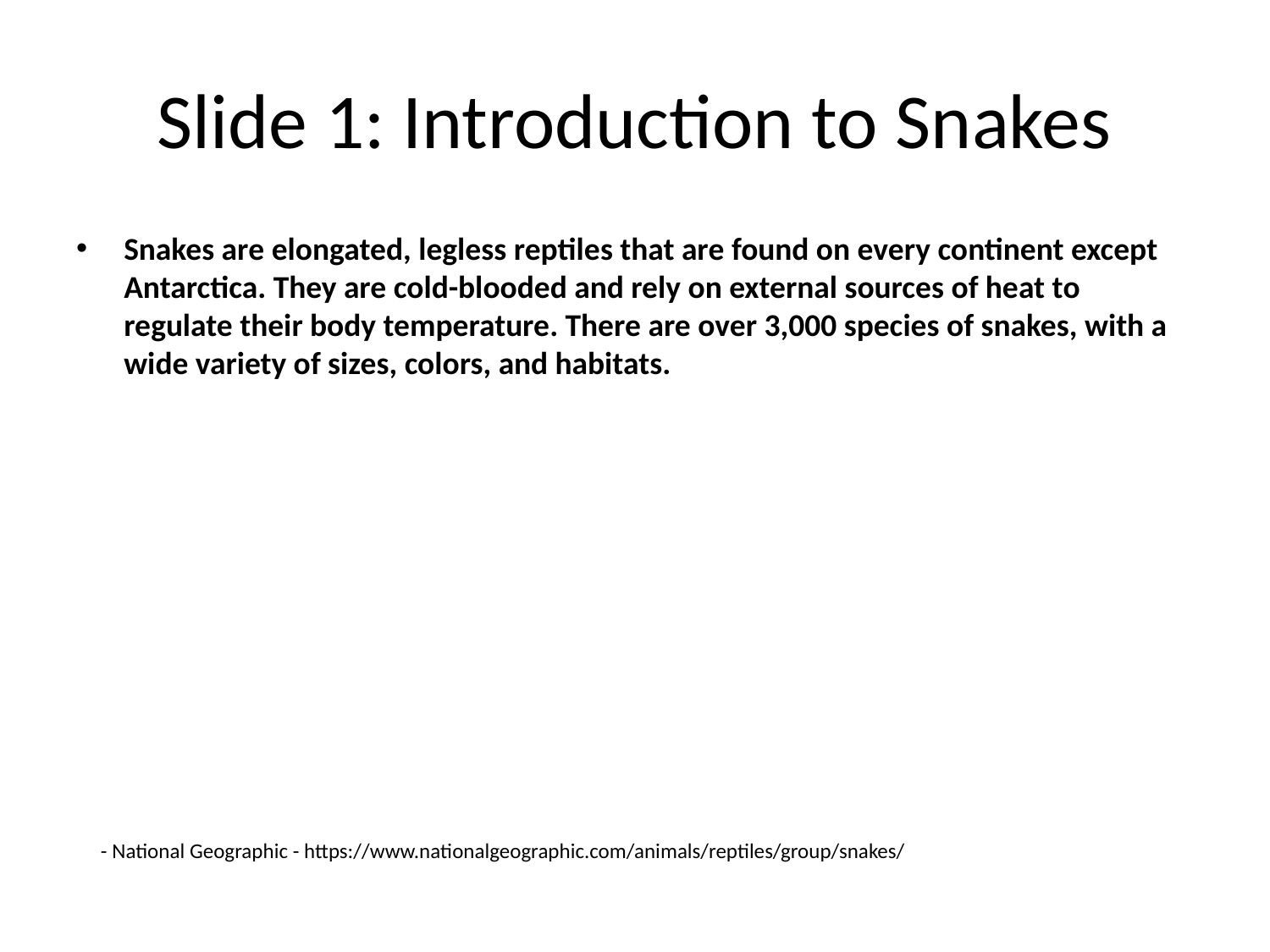

# Slide 1: Introduction to Snakes
Snakes are elongated, legless reptiles that are found on every continent except Antarctica. They are cold-blooded and rely on external sources of heat to regulate their body temperature. There are over 3,000 species of snakes, with a wide variety of sizes, colors, and habitats.

- National Geographic - https://www.nationalgeographic.com/animals/reptiles/group/snakes/